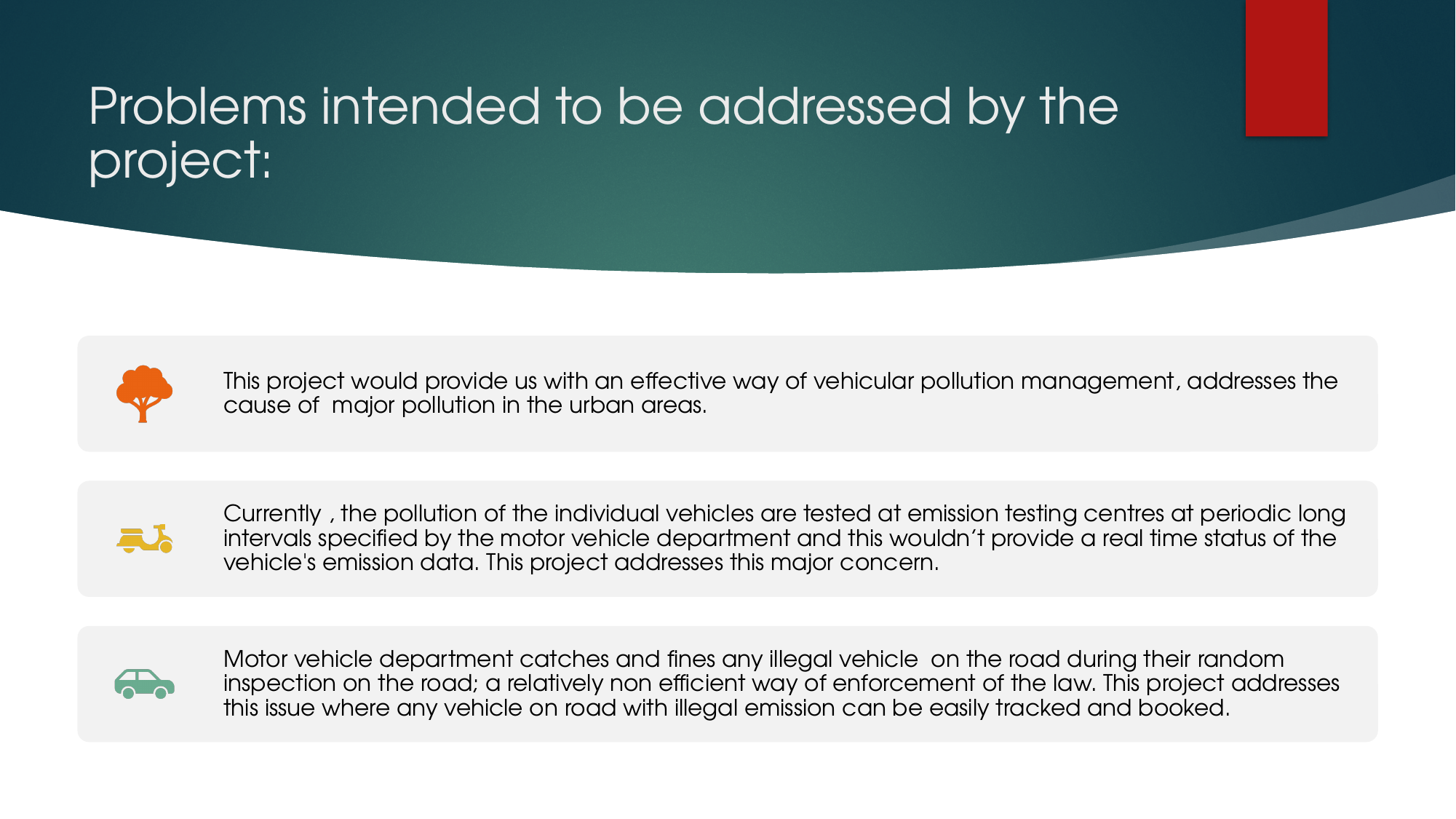

# Problems intended to be addressed by the project:

This project would provide us with an effective way of vehicular pollution management, addresses the cause of  major pollution in the urban areas.
Currently , the pollution of the individual vehicles are tested at emission testing centres at periodic long intervals specified by the motor vehicle department and this wouldn’t provide a real time status of the vehicle's emission data. This project addresses this major concern.
Motor vehicle department catches and fines any illegal vehicle  on the road during their random inspection on the road; a relatively non efficient way of enforcement of the law. This project addresses this issue where any vehicle on road with illegal emission can be easily tracked and booked.